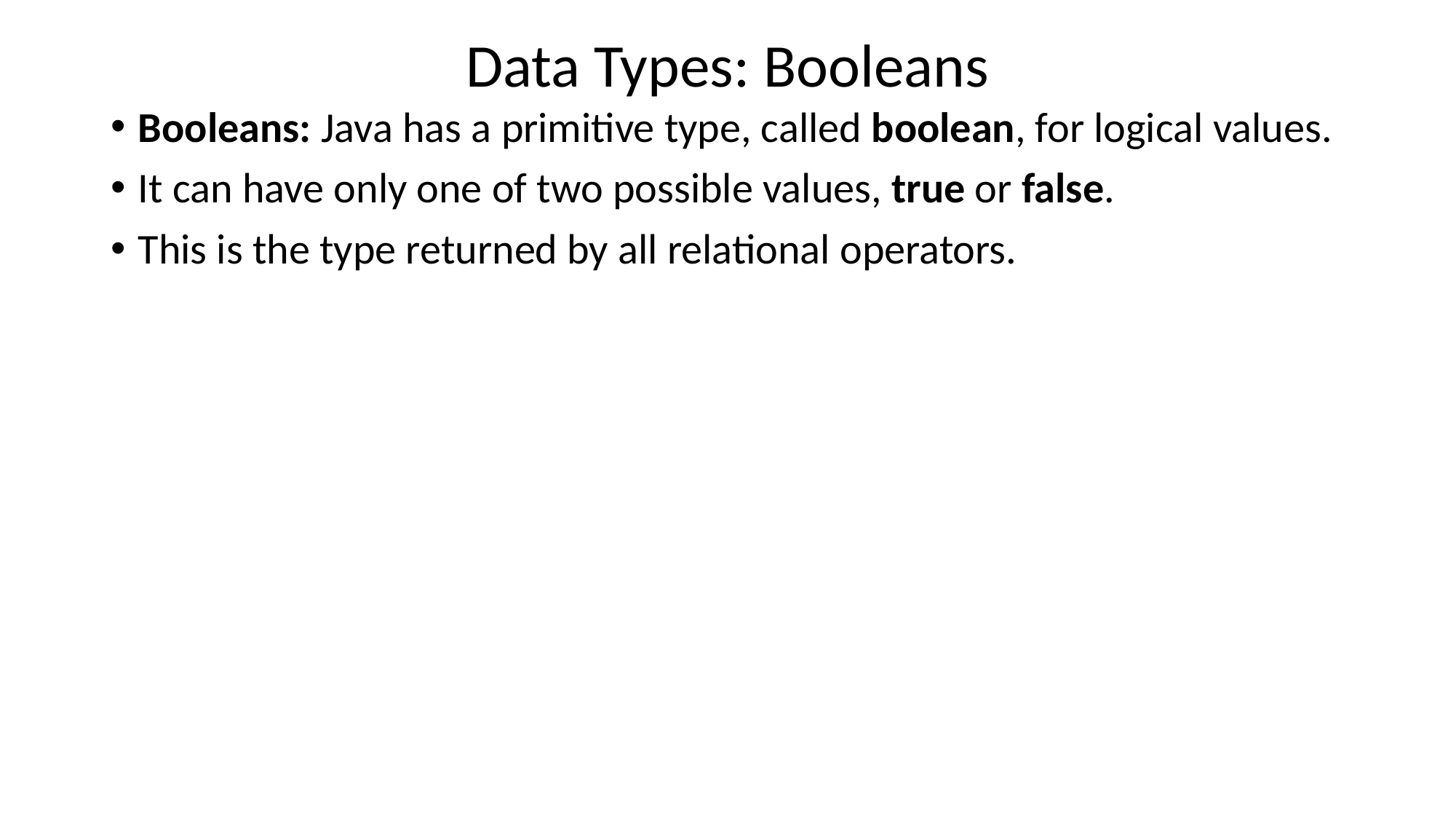

# Data Types: Booleans
Booleans: Java has a primitive type, called boolean, for logical values.
It can have only one of two possible values, true or false.
This is the type returned by all relational operators.